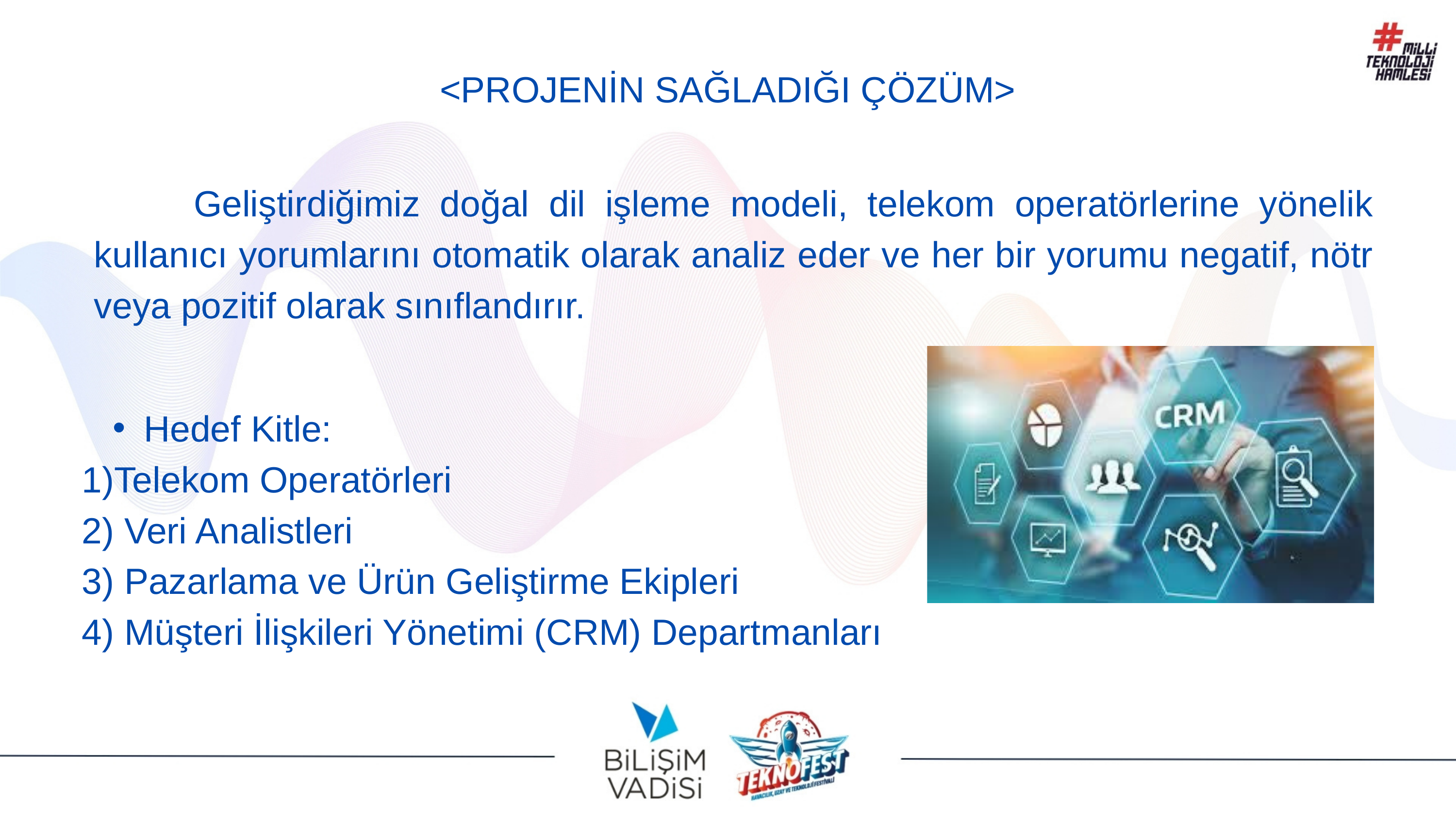

<PROJENİN SAĞLADIĞI ÇÖZÜM>
     Geliştirdiğimiz doğal dil işleme modeli, telekom operatörlerine yönelik kullanıcı yorumlarını otomatik olarak analiz eder ve her bir yorumu negatif, nötr veya pozitif olarak sınıflandırır.

Hedef Kitle:
1)Telekom Operatörleri
2) Veri Analistleri
3) Pazarlama ve Ürün Geliştirme Ekipleri
4) Müşteri İlişkileri Yönetimi (CRM) Departmanları